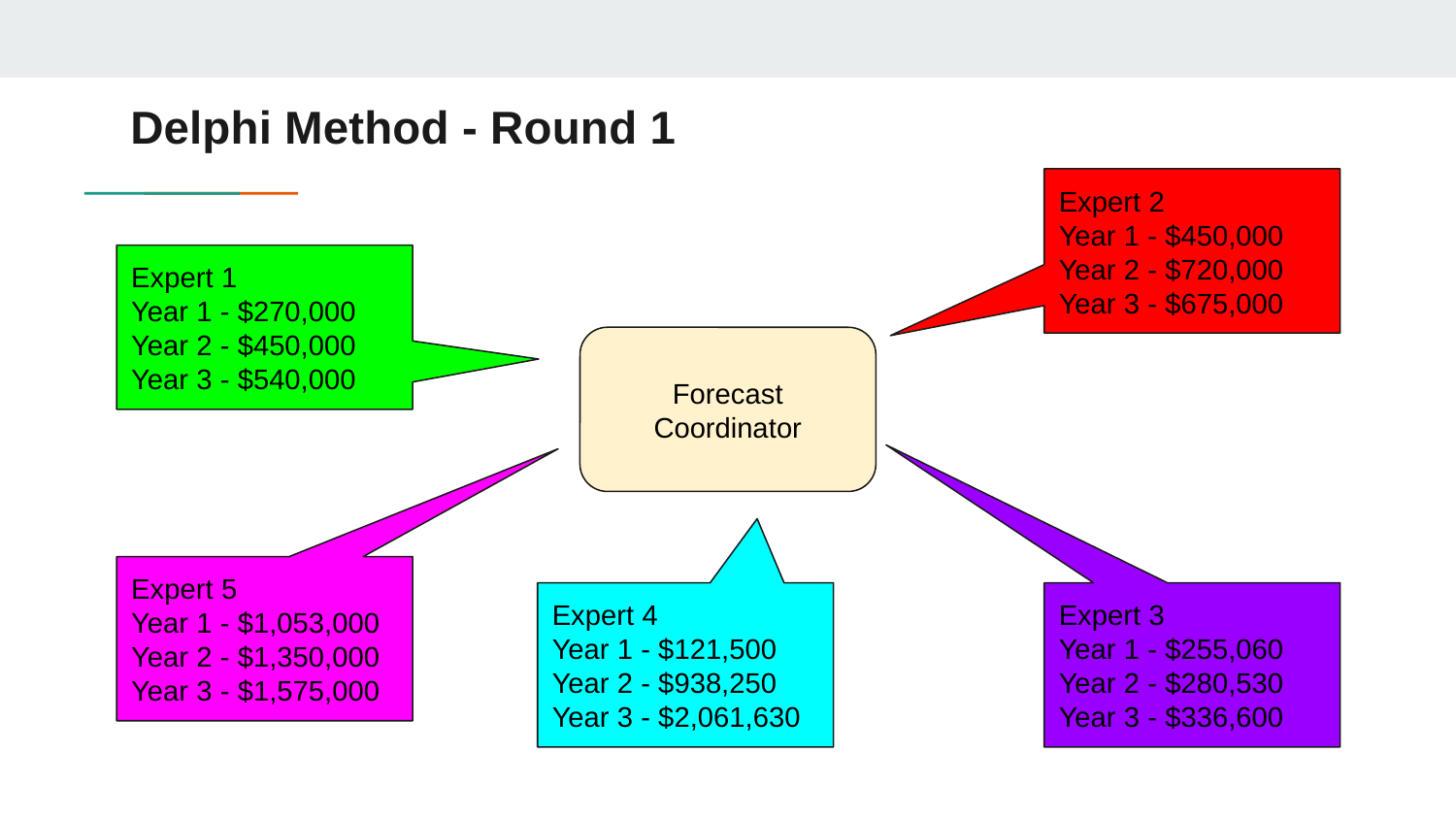

# Delphi Method - Round 1
Expert 2
Year 1 - $450,000
Year 2 - $720,000
Year 3 - $675,000
Expert 1
Year 1 - $270,000
Year 2 - $450,000
Year 3 - $540,000
Forecast Coordinator
Expert 5
Year 1 - $1,053,000
Year 2 - $1,350,000
Year 3 - $1,575,000
Expert 4
Year 1 - $121,500
Year 2 - $938,250
Year 3 - $2,061,630
Expert 3
Year 1 - $255,060
Year 2 - $280,530
Year 3 - $336,600